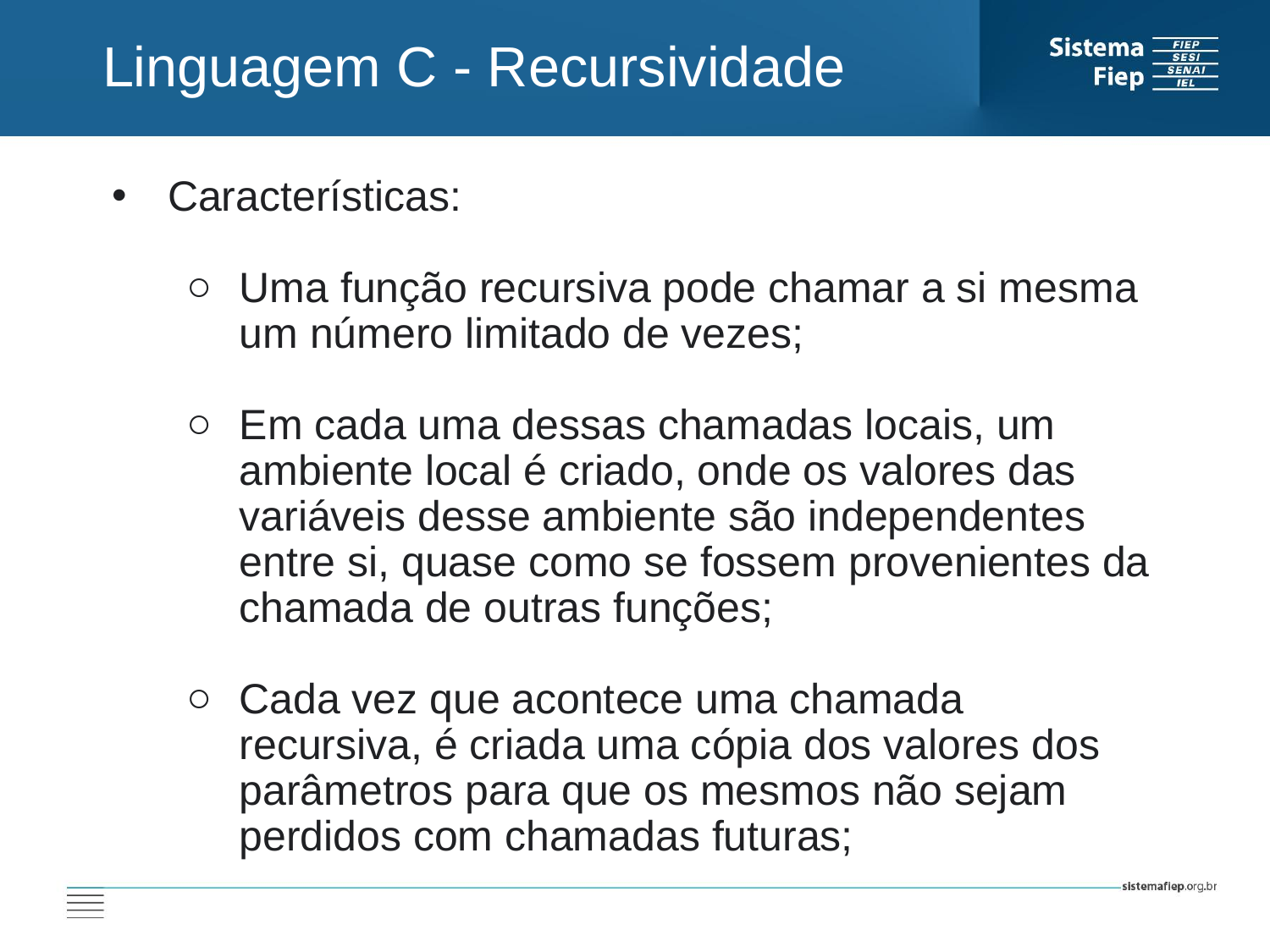

Linguagem C - Recursividade

  Características:

Uma função recursiva pode chamar a si mesma um número limitado de vezes;

Em cada uma dessas chamadas locais, um ambiente local é criado, onde os valores das variáveis desse ambiente são independentes entre si, quase como se fossem provenientes da chamada de outras funções;

Cada vez que acontece uma chamada recursiva, é criada uma cópia dos valores dos parâmetros para que os mesmos não sejam perdidos com chamadas futuras;